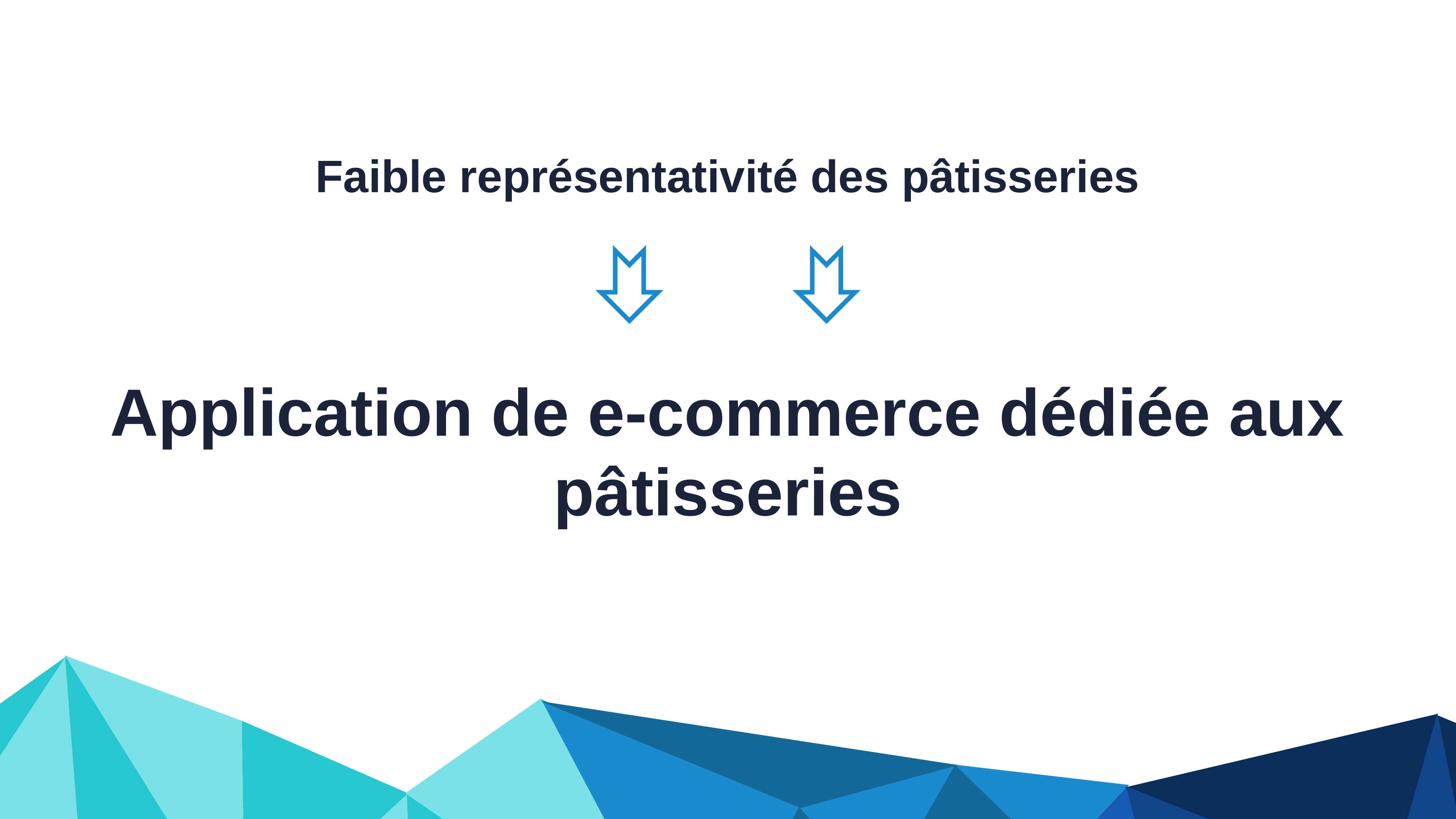

Faible représentativité des pâtisseries

Application de e-commerce dédiée aux pâtisseries